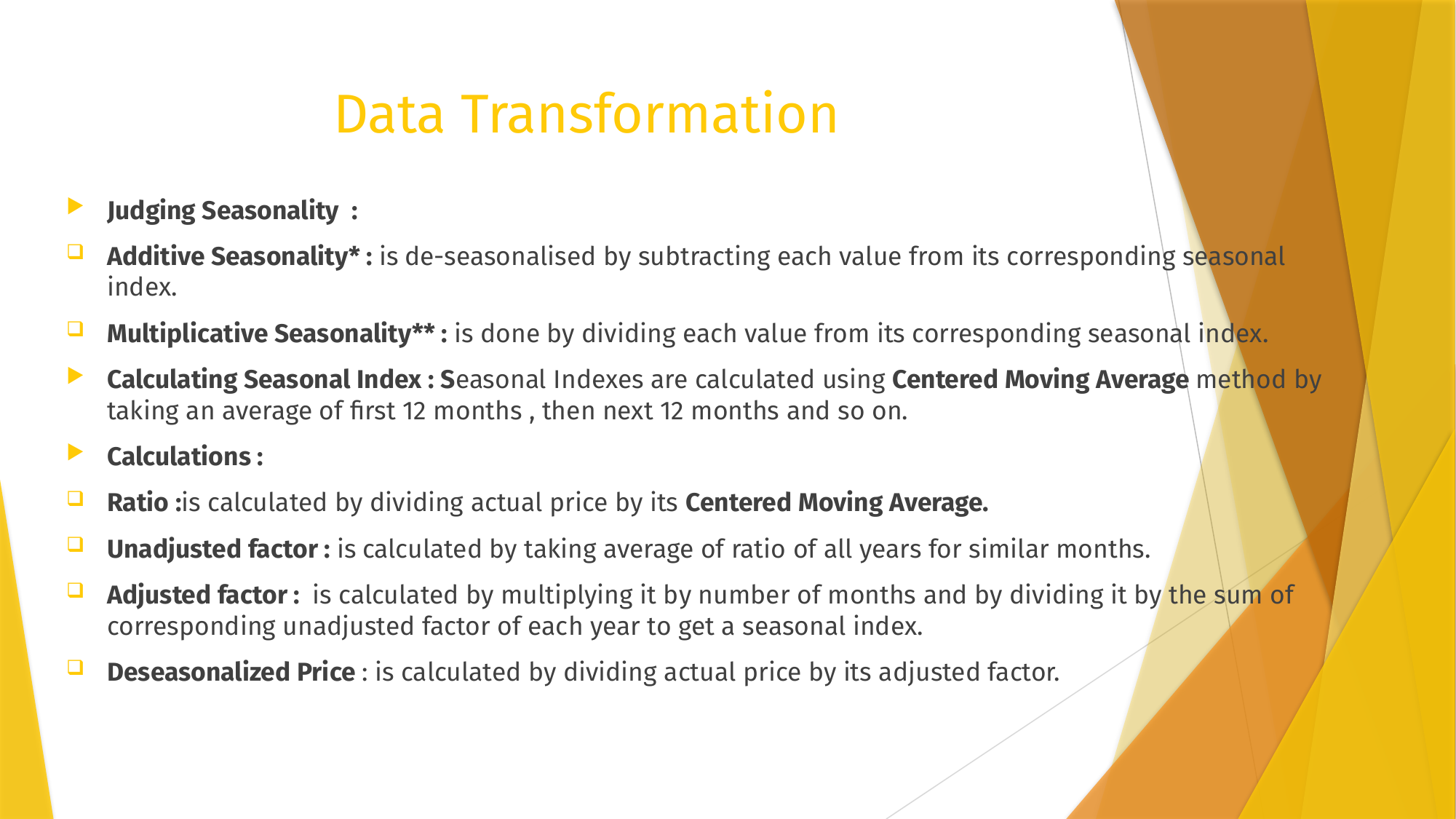

# Data Transformation
Judging Seasonality  :
Additive Seasonality* : is de-seasonalised by subtracting each value from its corresponding seasonal index.
Multiplicative Seasonality** : is done by dividing each value from its corresponding seasonal index.
Calculating Seasonal Index : Seasonal Indexes are calculated using Centered Moving Average method by taking an average of first 12 months , then next 12 months and so on.
Calculations :
Ratio :is calculated by dividing actual price by its Centered Moving Average.
Unadjusted factor : is calculated by taking average of ratio of all years for similar months.
Adjusted factor :  is calculated by multiplying it by number of months and by dividing it by the sum of  corresponding unadjusted factor of each year to get a seasonal index.
Deseasonalized Price : is calculated by dividing actual price by its adjusted factor.